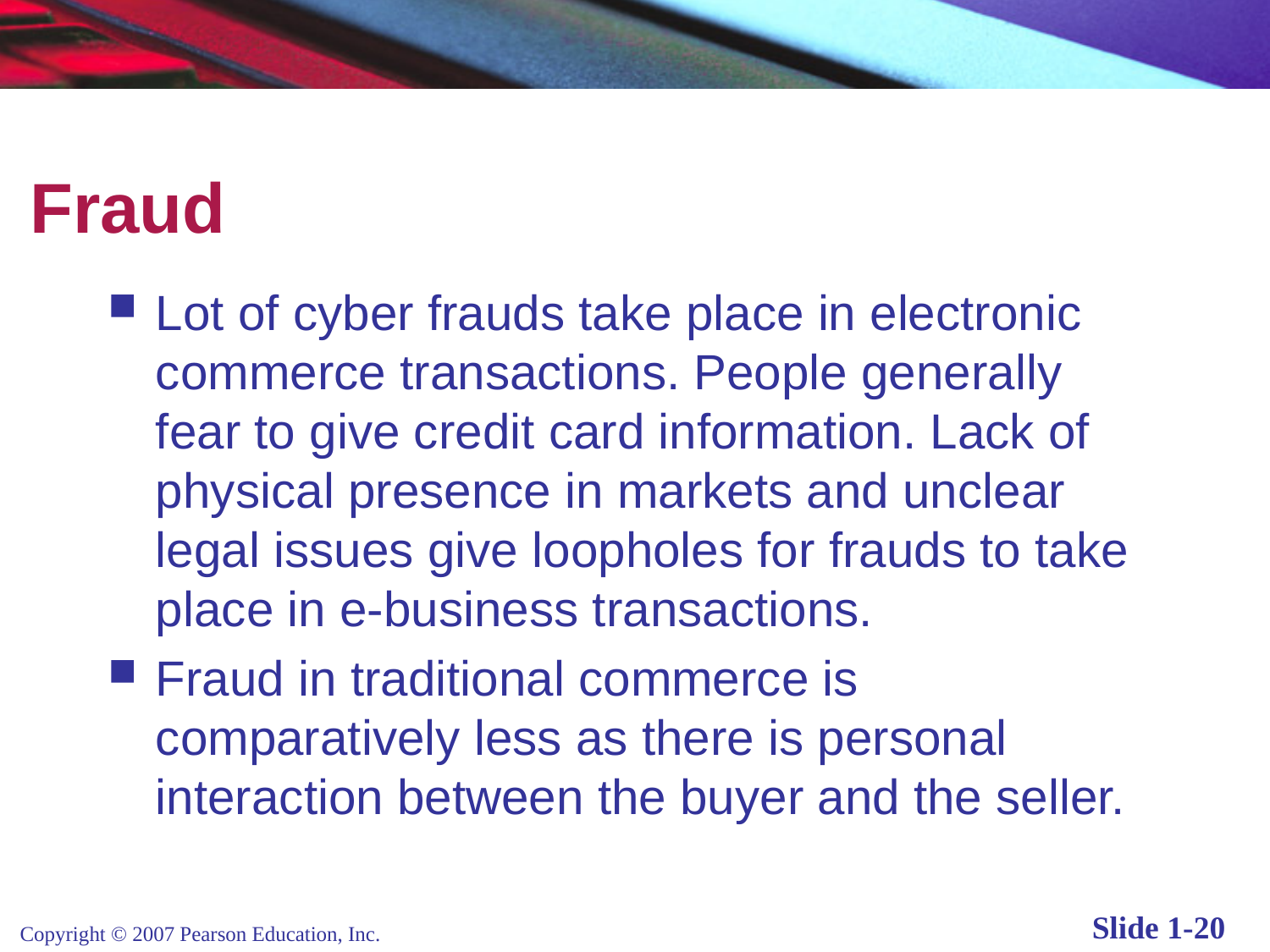

# Fraud
Lot of cyber frauds take place in electronic commerce transactions. People generally fear to give credit card information. Lack of physical presence in markets and unclear legal issues give loopholes for frauds to take place in e-business transactions.
Fraud in traditional commerce is comparatively less as there is personal interaction between the buyer and the seller.

Copyright © 2007 Pearson Education, Inc.
Slide 1-20